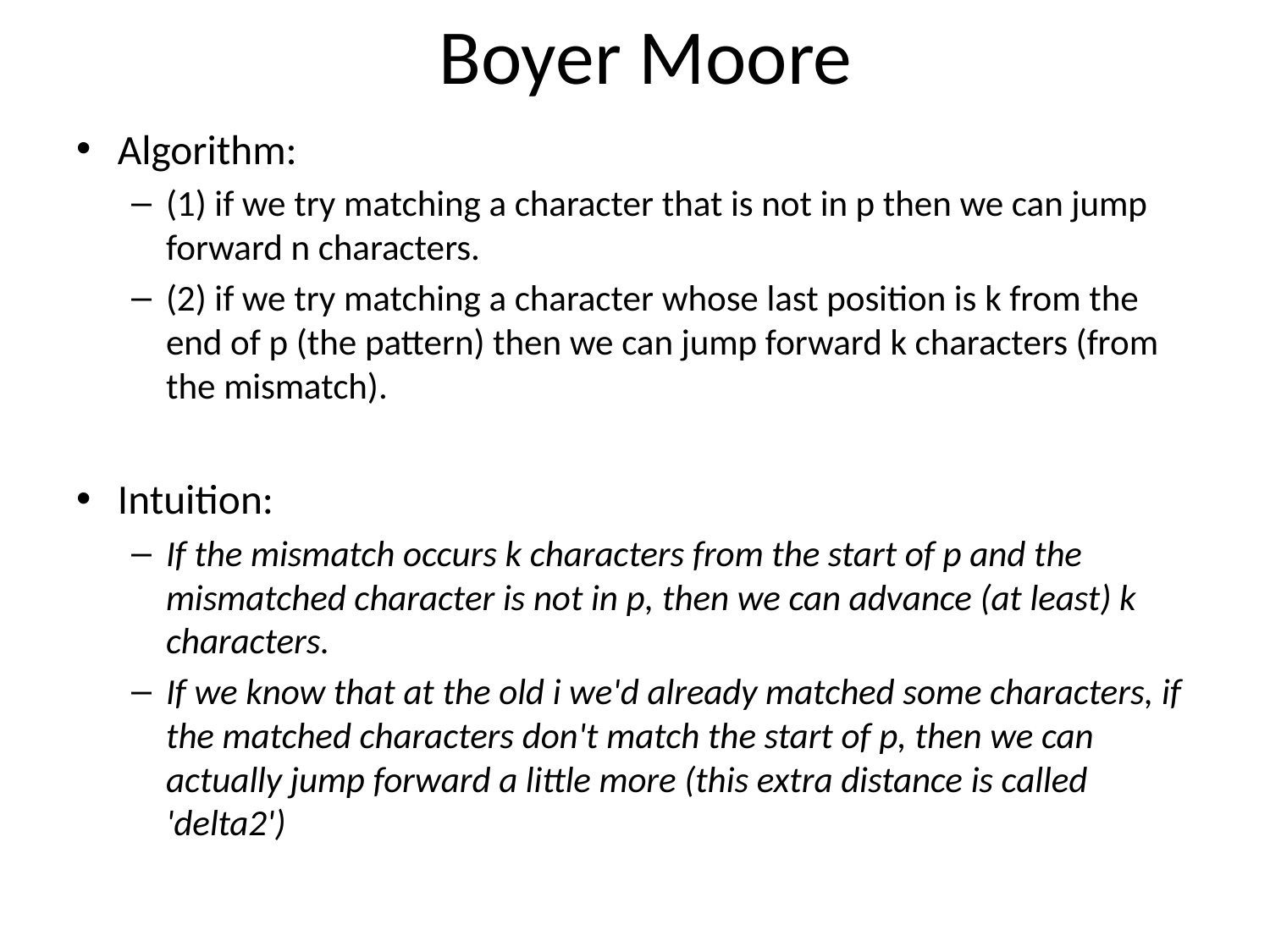

# Boyer Moore
Algorithm:
(1) if we try matching a character that is not in p then we can jump forward n characters.
(2) if we try matching a character whose last position is k from the end of p (the pattern) then we can jump forward k characters (from the mismatch).

Intuition:
If the mismatch occurs k characters from the start of p and the mismatched character is not in p, then we can advance (at least) k characters.
If we know that at the old i we'd already matched some characters, if the matched characters don't match the start of p, then we can actually jump forward a little more (this extra distance is called 'delta2')